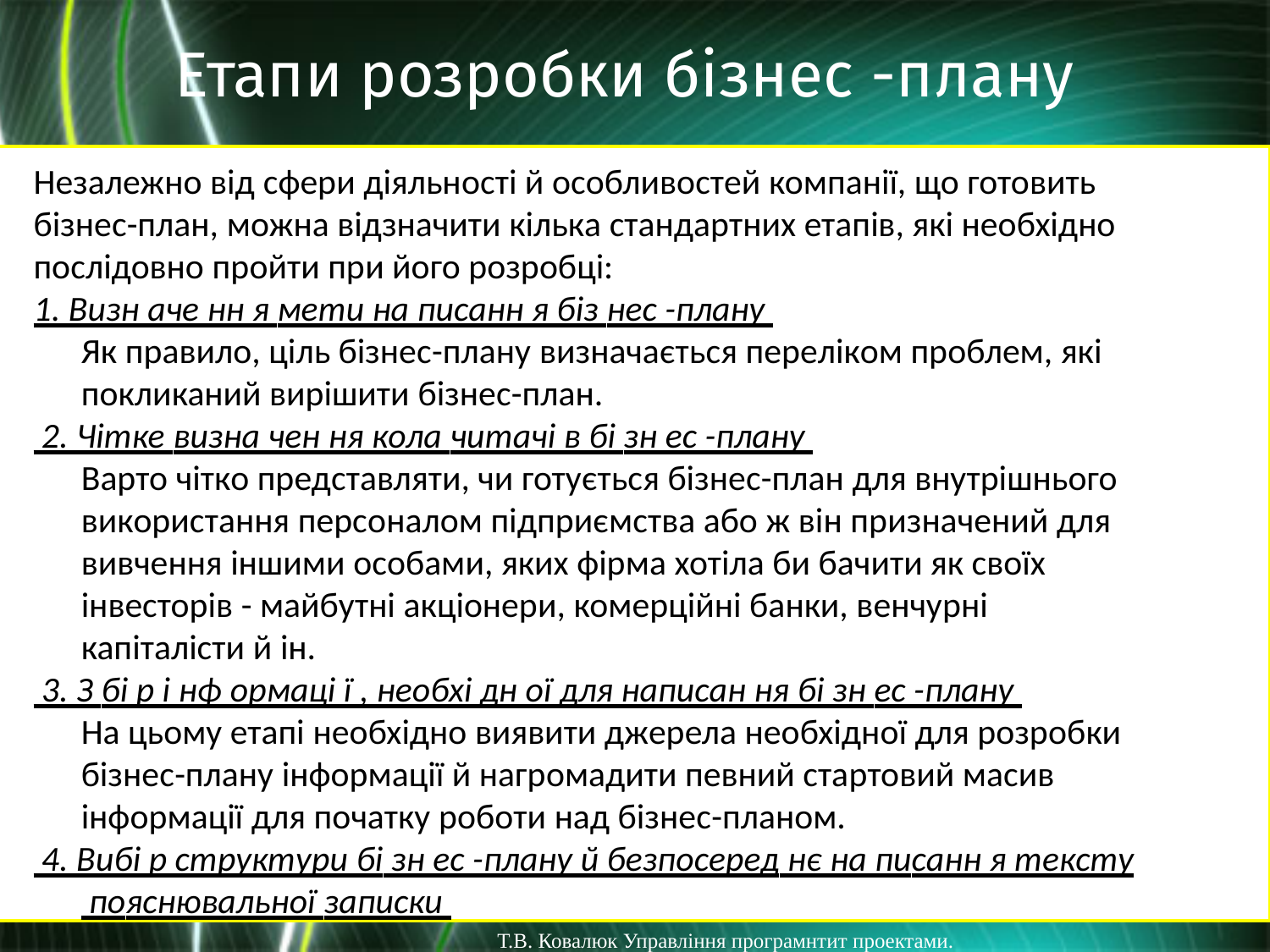

Етапи розробки бізнес -плану
Незалежно від сфери діяльності й особливостей компанії, що готовить бізнес-план, можна відзначити кілька стандартних етапів, які необхідно послідовно пройти при його розробці:
1. Визн аче нн я мети на писанн я біз нес -плану
Як правило, ціль бізнес-плану визначається переліком проблем, які покликаний вирішити бізнес-план.
 2. Чітке визна чен ня кола читачі в бі зн ес -плану
Варто чітко представляти, чи готується бізнес-план для внутрішнього використання персоналом підприємства або ж він призначений для вивчення іншими особами, яких фірма хотіла би бачити як своїх інвесторів - майбутні акціонери, комерційні банки, венчурні капіталісти й ін.
 3. З бі р і нф ормаці ї , необхі дн ої для написан ня бі зн ес -плану
На цьому етапі необхідно виявити джерела необхідної для розробки бізнес-плану інформації й нагромадити певний стартовий масив інформації для початку роботи над бізнес-планом.
 4. Вибі р структури бі зн ес -плану й безпосеред нє на писанн я тексту
 пояснювальної записки